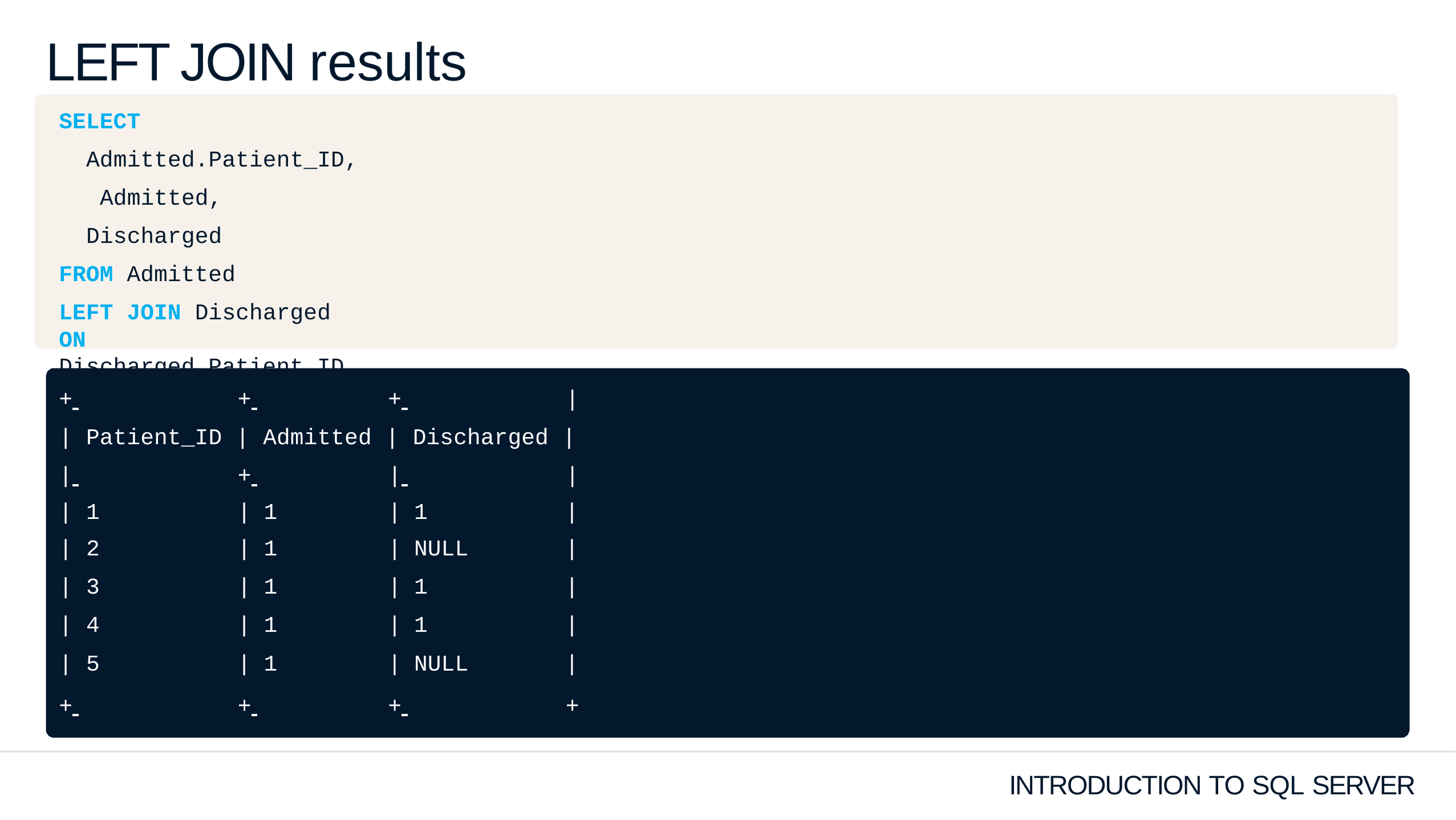

LEFT JOIN results

SELECT
Admitted.Patient_ID,  Admitted,  Discharged
FROM Admitted
LEFT JOIN Discharged ON Discharged.Patient_ID = Admitted.Patient_ID;

+ 	+ 	+ 	|
| Patient_ID | Admitted | Discharged |
| 	+ 	| 	|
| | | 1 | | | 1 | | | 1 | | |
| --- | --- | --- | --- | --- | --- | --- |
| | | 2 | | | 1 | | | NULL | | |
| | | 3 | | | 1 | | | 1 | | |
| | | 4 | | | 1 | | | 1 | | |
| | | 5 | | | 1 | | | NULL | | |
+ 	+ 	+ 	+
INTRODUCTION TO SQL SERVER